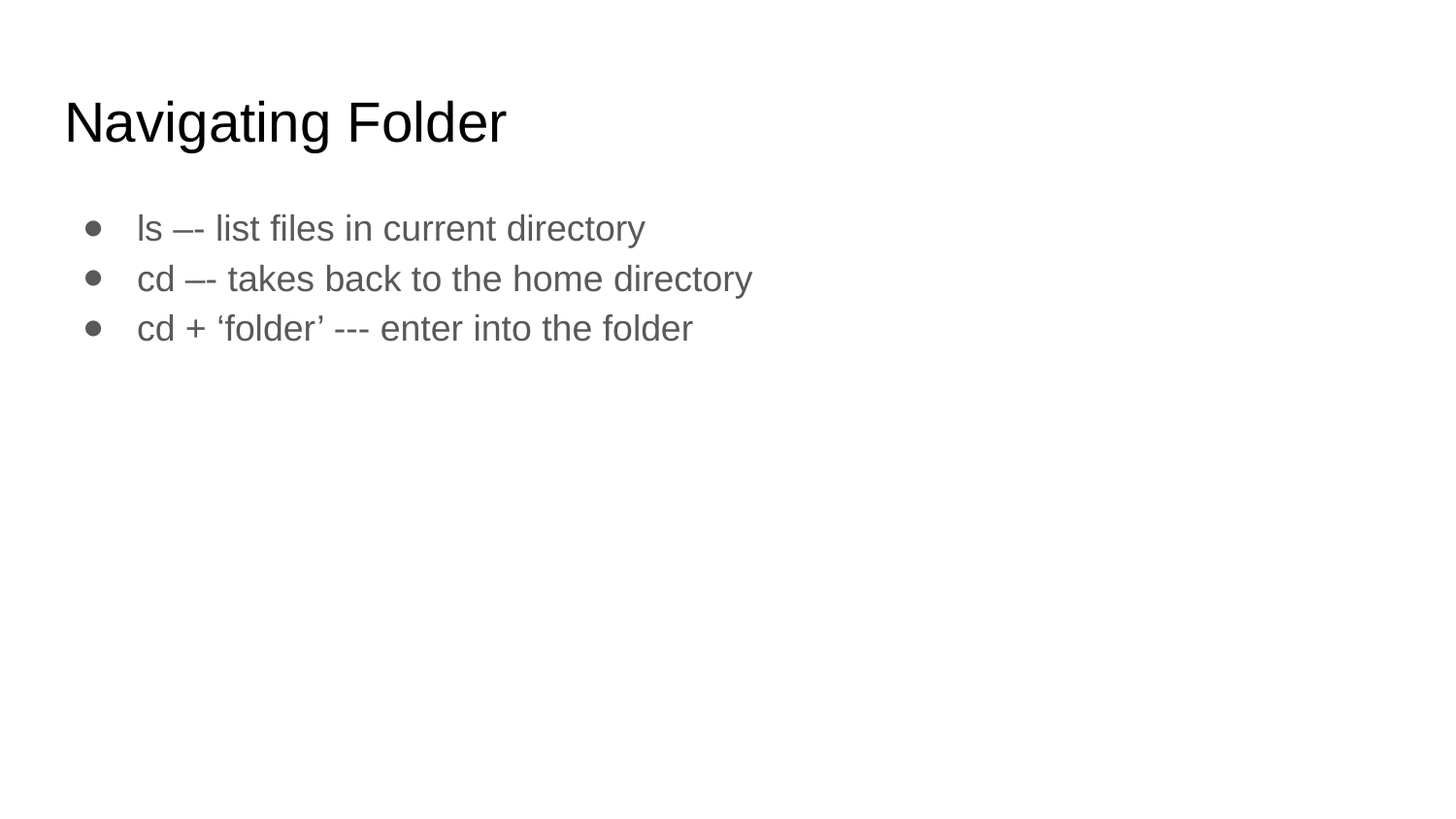

# Navigating Folder
ls –- list files in current directory
cd –- takes back to the home directory
cd + ‘folder’ --- enter into the folder